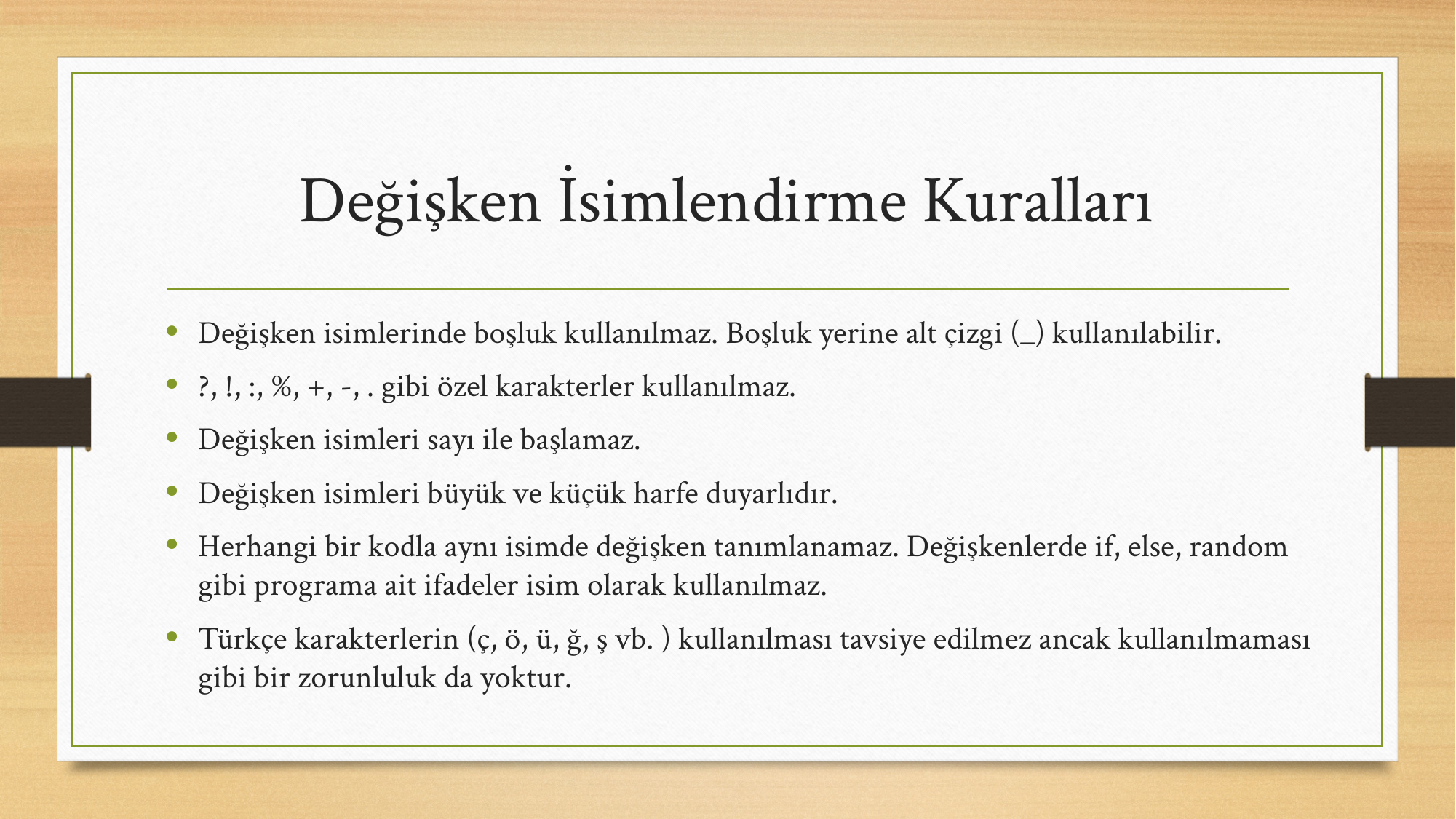

# Değişken İsimlendirme Kuralları
Değişken isimlerinde boşluk kullanılmaz. Boşluk yerine alt çizgi (_) kullanılabilir.
?, !, :, %, +, -, . gibi özel karakterler kullanılmaz.
Değişken isimleri sayı ile başlamaz.
Değişken isimleri büyük ve küçük harfe duyarlıdır.
Herhangi bir kodla aynı isimde değişken tanımlanamaz. Değişkenlerde if, else, random gibi programa ait ifadeler isim olarak kullanılmaz.
Türkçe karakterlerin (ç, ö, ü, ğ, ş vb. ) kullanılması tavsiye edilmez ancak kullanılmaması gibi bir zorunluluk da yoktur.